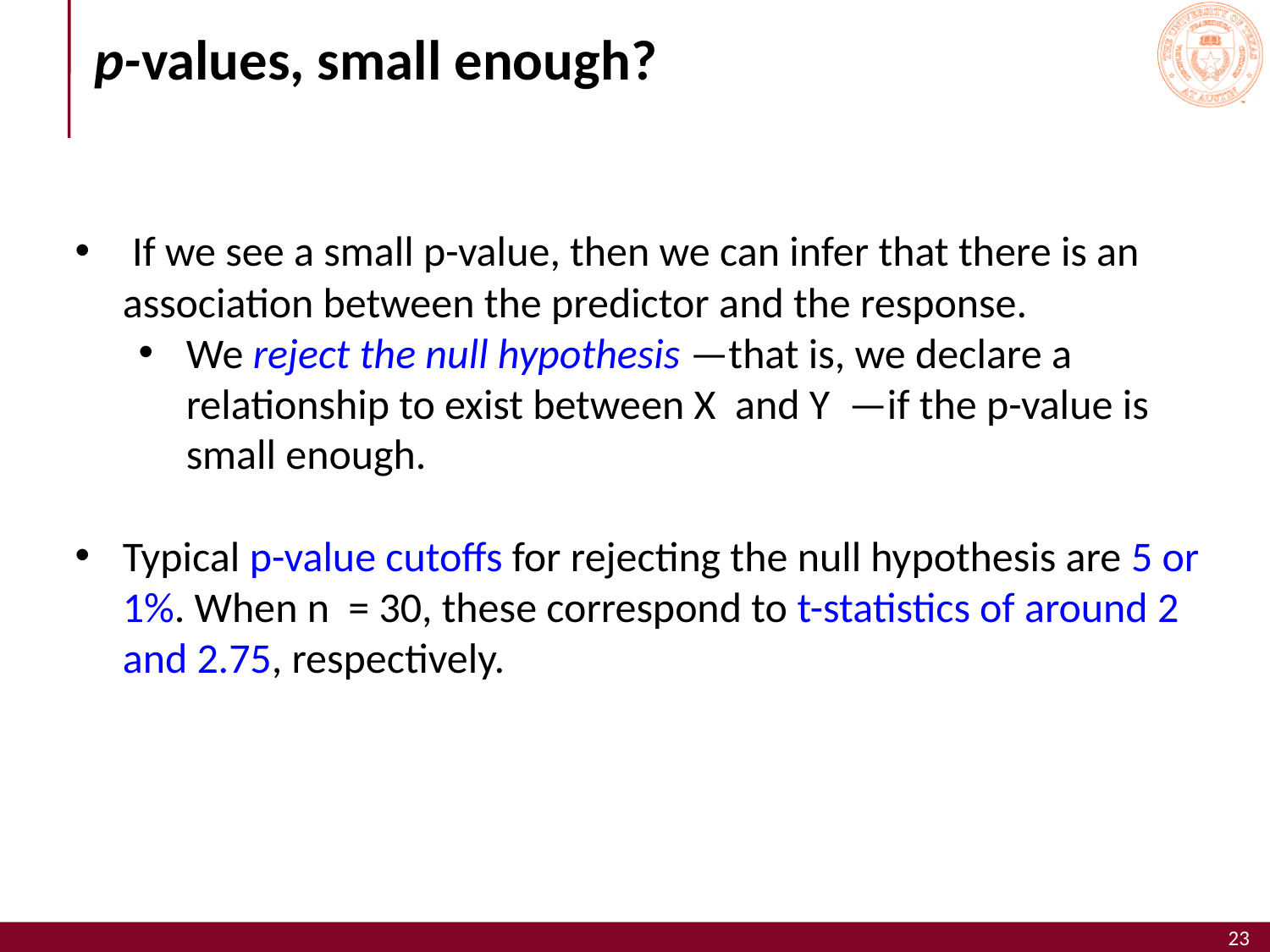

# p-values, small enough?
 If we see a small p-value, then we can infer that there is an association between the predictor and the response.
We reject the null hypothesis —that is, we declare a relationship to exist between X  and Y  —if the p-value is small enough.

Typical p-value cutoffs for rejecting the null hypothesis are 5 or 1%. When n  = 30, these correspond to t-statistics of around 2 and 2.75, respectively.
23